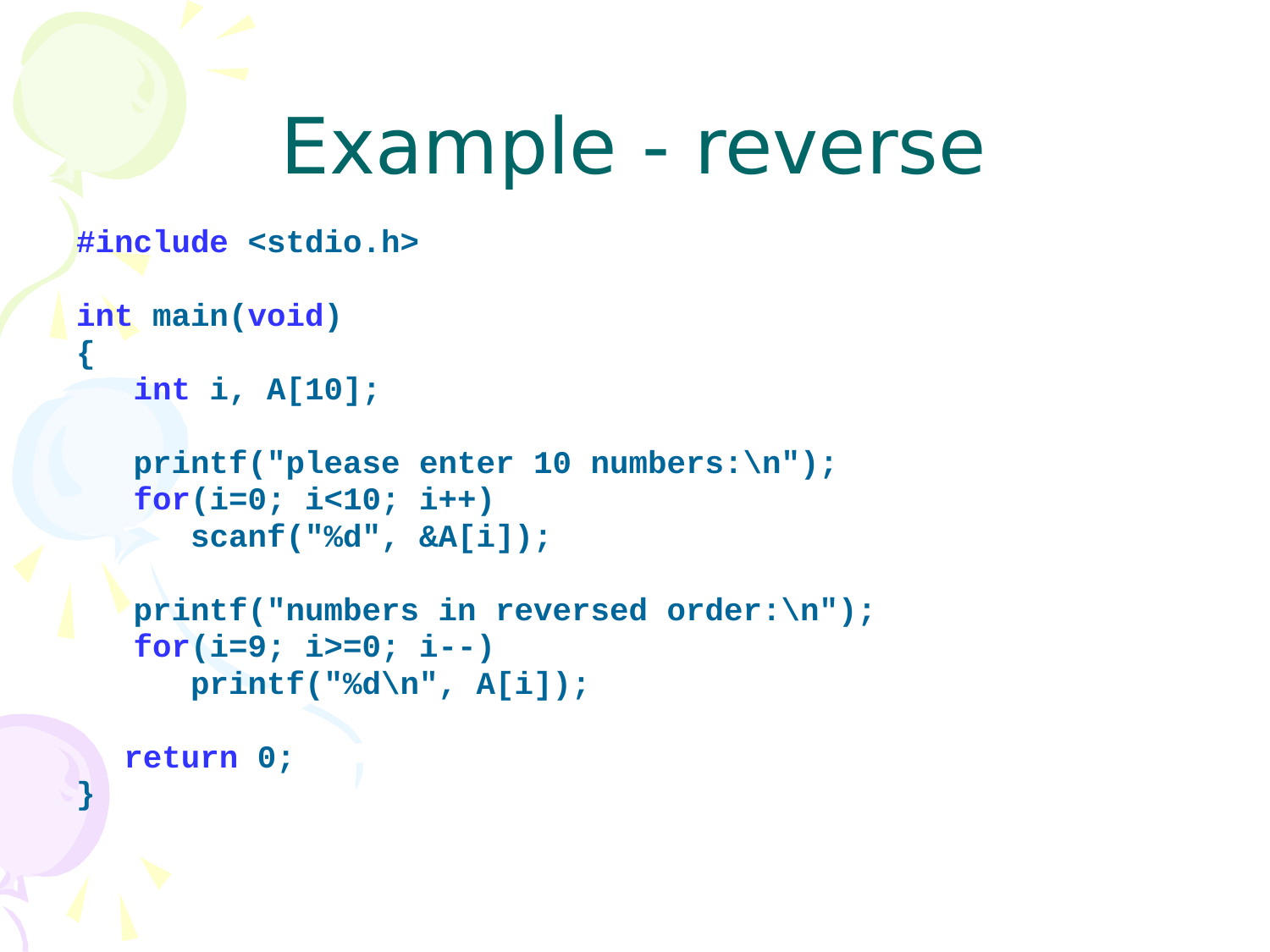

# Example - reverse
#include <stdio.h>

int main(void)
{
   int i, A[10];

   printf("please enter 10 numbers:\n");
   for(i=0; i<10; i++)
      scanf("%d", &A[i]);

   printf("numbers in reversed order:\n");
   for(i=9; i>=0; i--)
      printf("%d\n", A[i]);

	return 0;
}